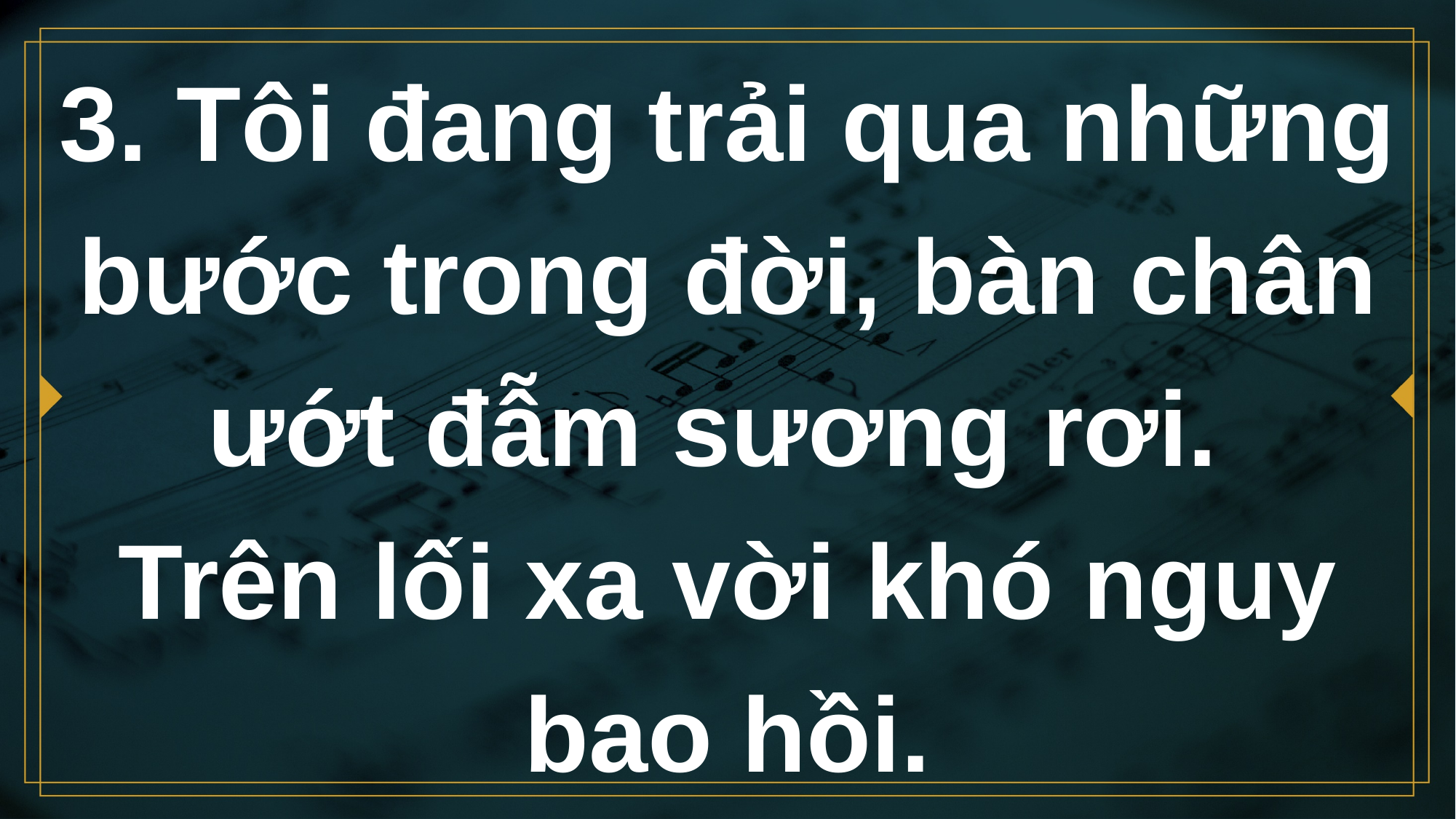

# 3. Tôi đang trải qua những bước trong đời, bàn chân ướt đẫm sương rơi. Trên lối xa vời khó nguy bao hồi.